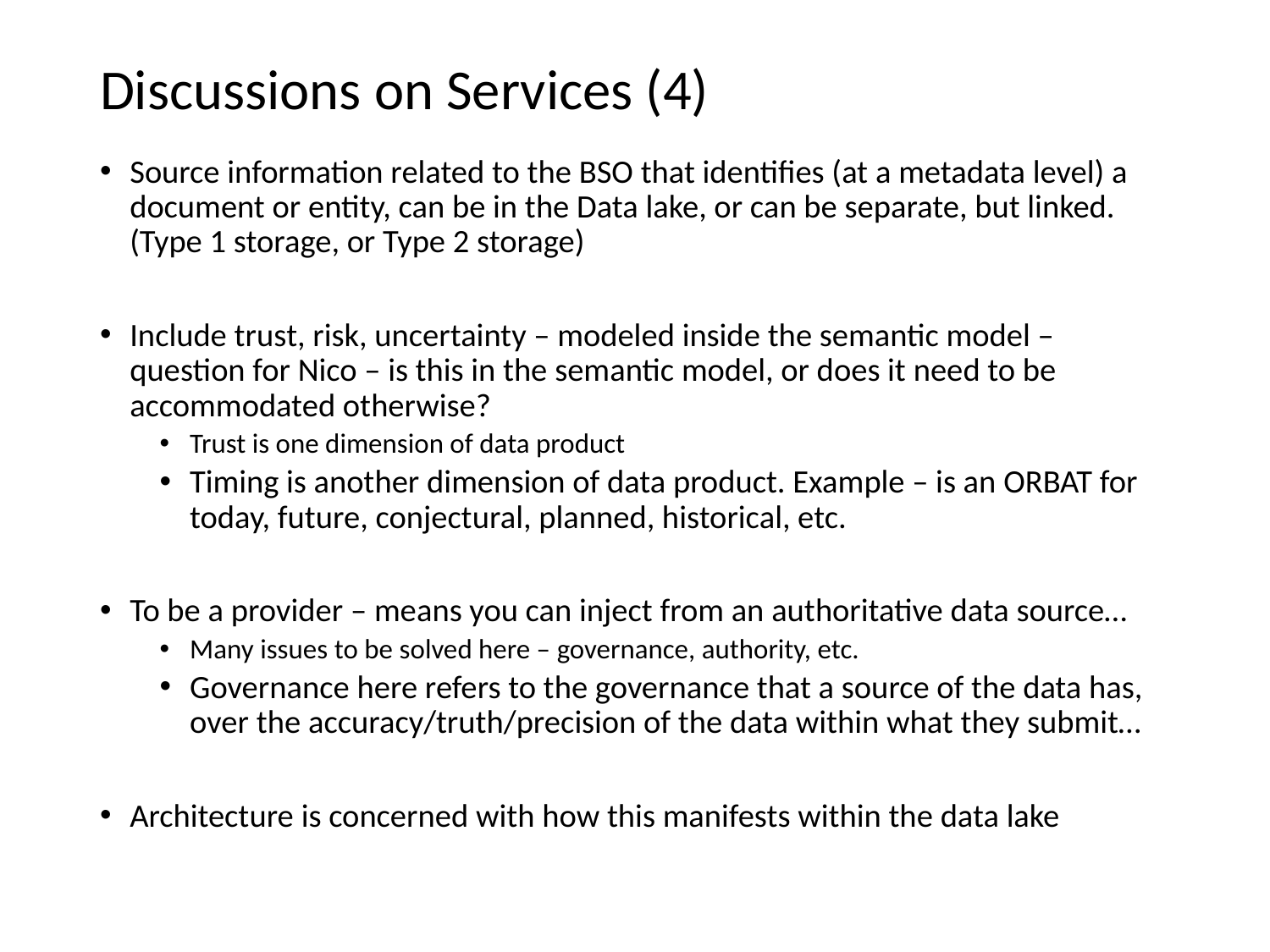

# Discussions on Services (4)
Source information related to the BSO that identifies (at a metadata level) a document or entity, can be in the Data lake, or can be separate, but linked. (Type 1 storage, or Type 2 storage)

Include trust, risk, uncertainty – modeled inside the semantic model – question for Nico – is this in the semantic model, or does it need to be accommodated otherwise?
Trust is one dimension of data product
Timing is another dimension of data product. Example – is an ORBAT for today, future, conjectural, planned, historical, etc.

To be a provider – means you can inject from an authoritative data source…
Many issues to be solved here – governance, authority, etc.
Governance here refers to the governance that a source of the data has, over the accuracy/truth/precision of the data within what they submit…

Architecture is concerned with how this manifests within the data lake